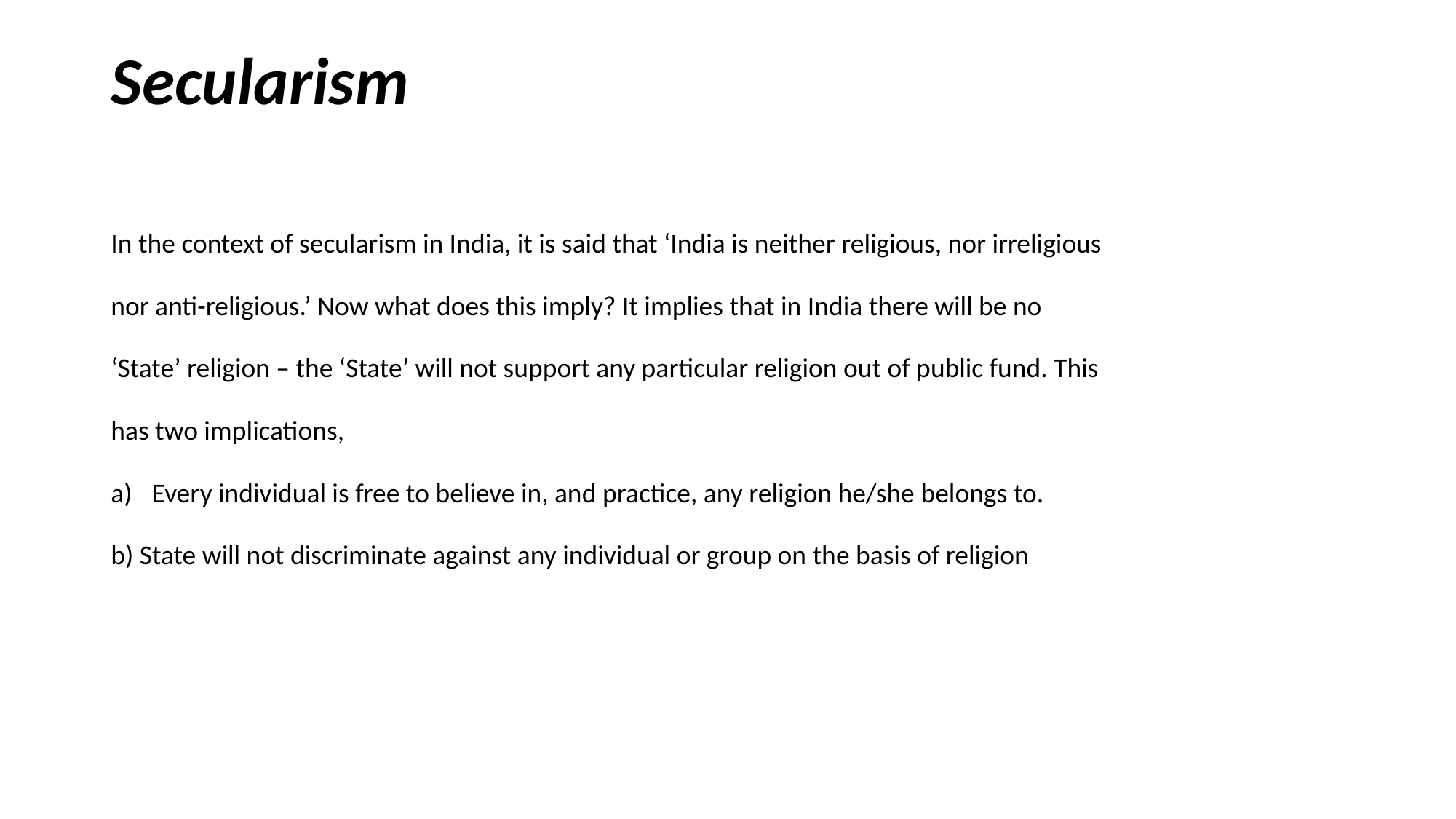

# Secularism
In the context of secularism in India, it is said that ‘India is neither religious, nor irreligious
nor anti-religious.’ Now what does this imply? It implies that in India there will be no
‘State’ religion – the ‘State’ will not support any particular religion out of public fund. This
has two implications,
Every individual is free to believe in, and practice, any religion he/she belongs to.
b) State will not discriminate against any individual or group on the basis of religion